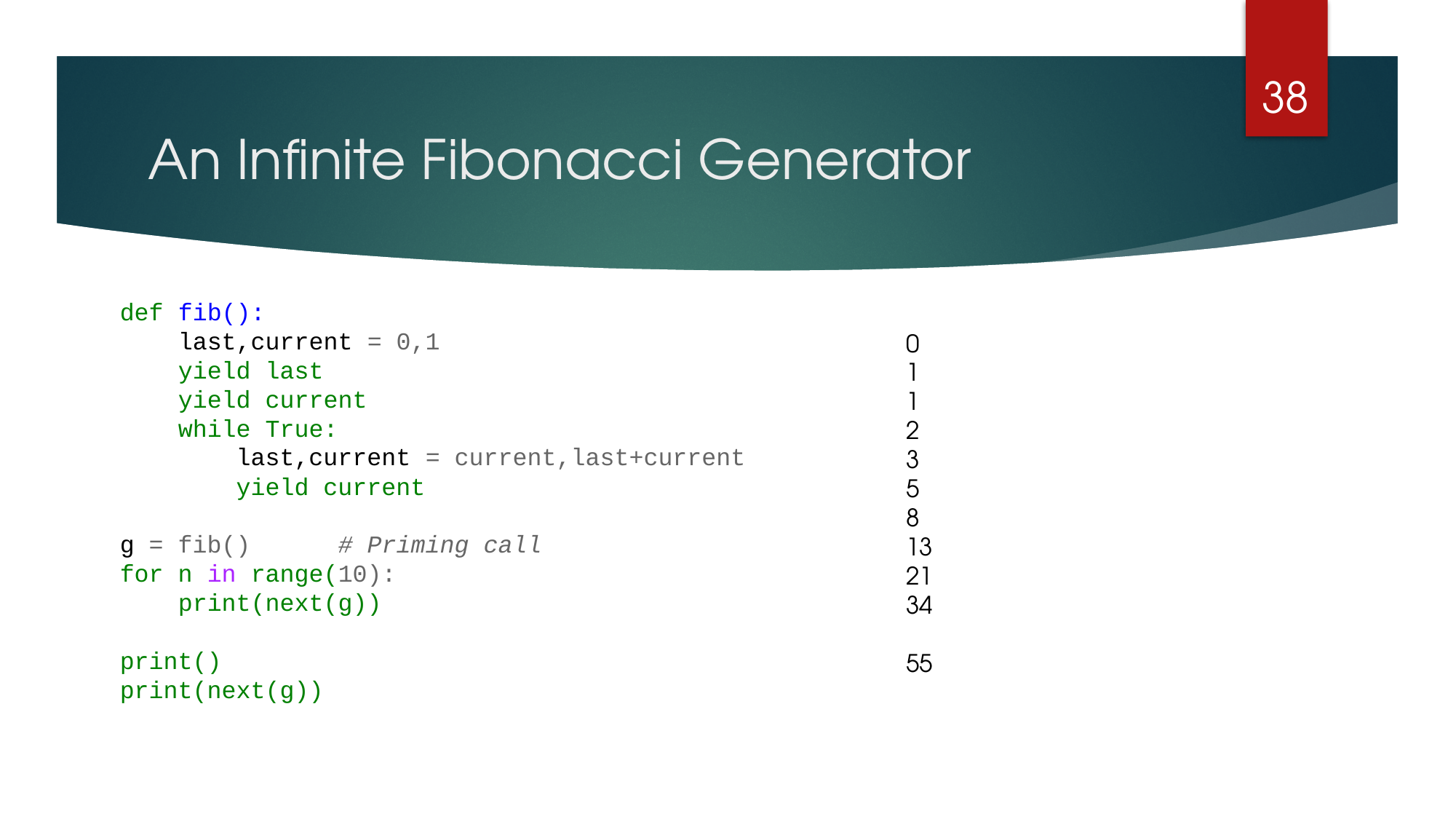

38
# An Infinite Fibonacci Generator
def fib():
    last,current = 0,1
    yield last
    yield current
    while True:
        last,current = current,last+current
        yield current

g = fib()	# Priming call
for n in range(10):
    print(next(g))

print()
print(next(g))
0
1
1
2
3
5
8
13
21
34

55